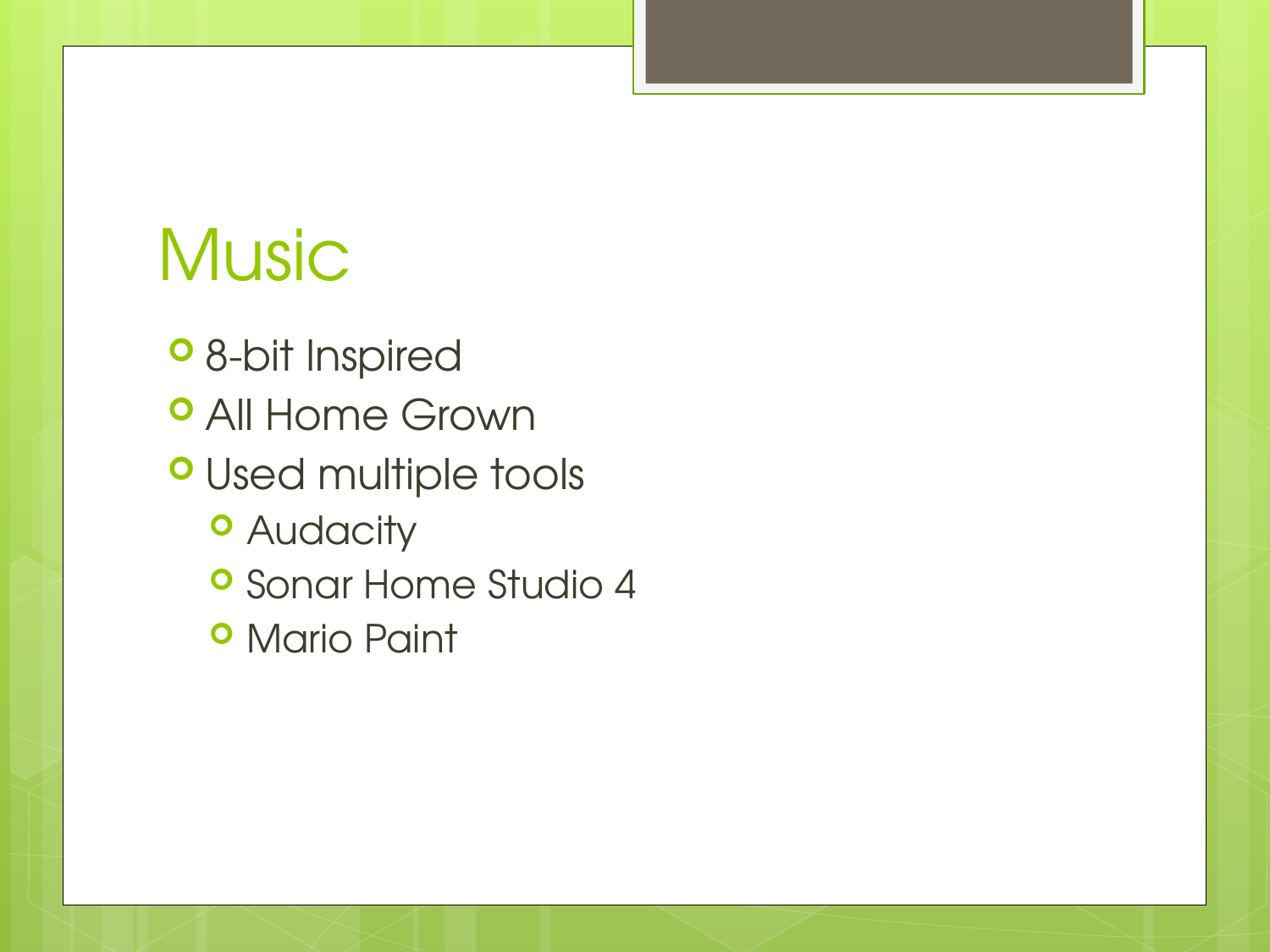

# Music
8-bit Inspired
All Home Grown
Used multiple tools
Audacity
Sonar Home Studio 4
Mario Paint